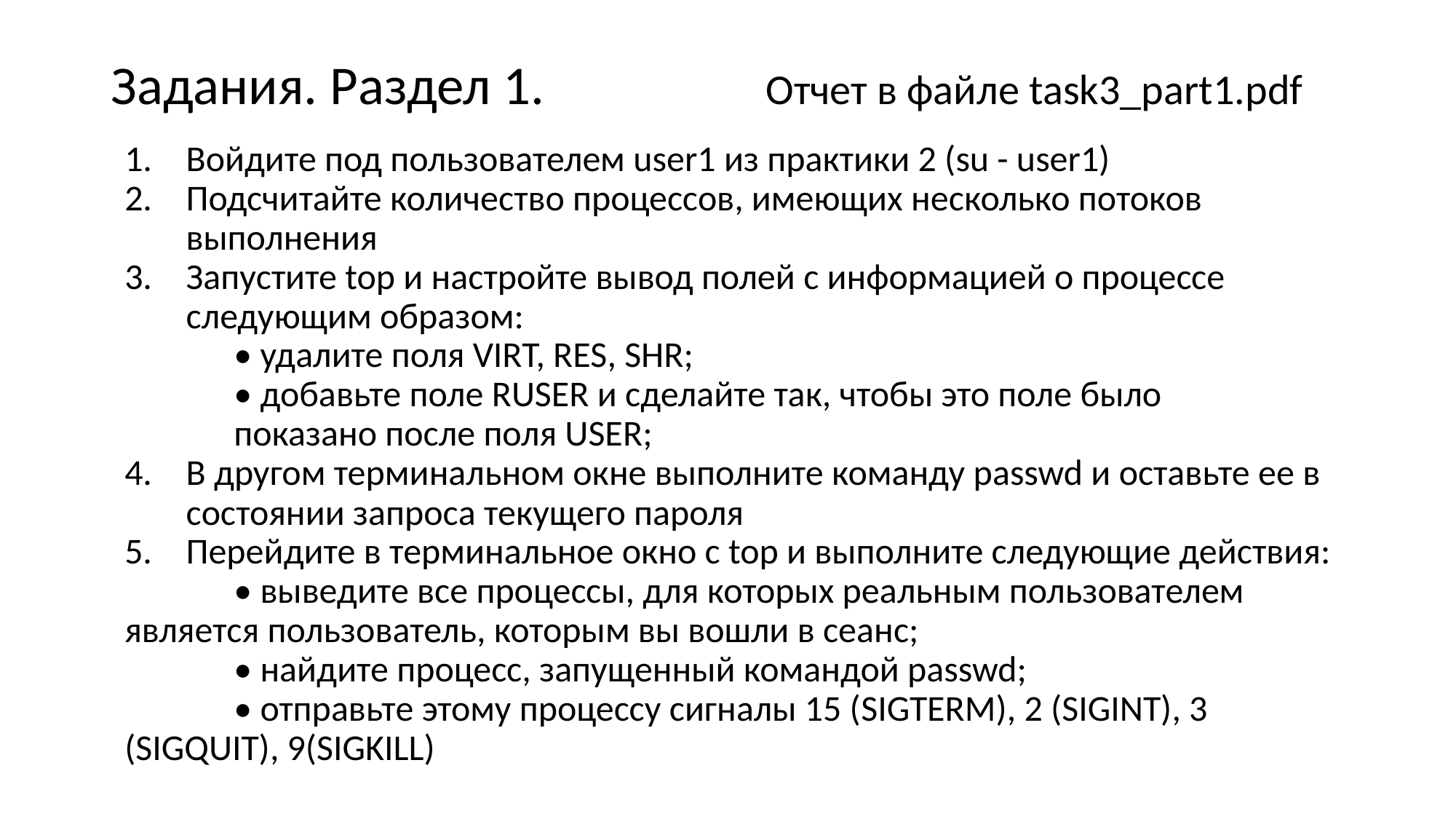

# Задания. Раздел 1. 		Отчет в файле task3_part1.pdf
Войдите под пользователем user1 из практики 2 (su - user1)
Подсчитайте количество процессов, имеющих несколько потоков выполнения
Запустите top и настройте вывод полей с информацией о процессе следующим образом:
	• удалите поля VIRT, RES, SHR;
	• добавьте поле RUSER и сделайте так, чтобы это поле было
	показано после поля USER;
В другом терминальном окне выполните команду passwd и оставьте ее в состоянии запроса текущего пароля
Перейдите в терминальное окно с top и выполните следующие действия:
	• выведите все процессы, для которых реальным пользователем 	является пользователь, которым вы вошли в сеанс;
	• найдите процесс, запущенный командой passwd;
	• отправьте этому процессу сигналы 15 (SIGTERM), 2 (SIGINT), 3 	(SIGQUIT), 9(SIGKILL)